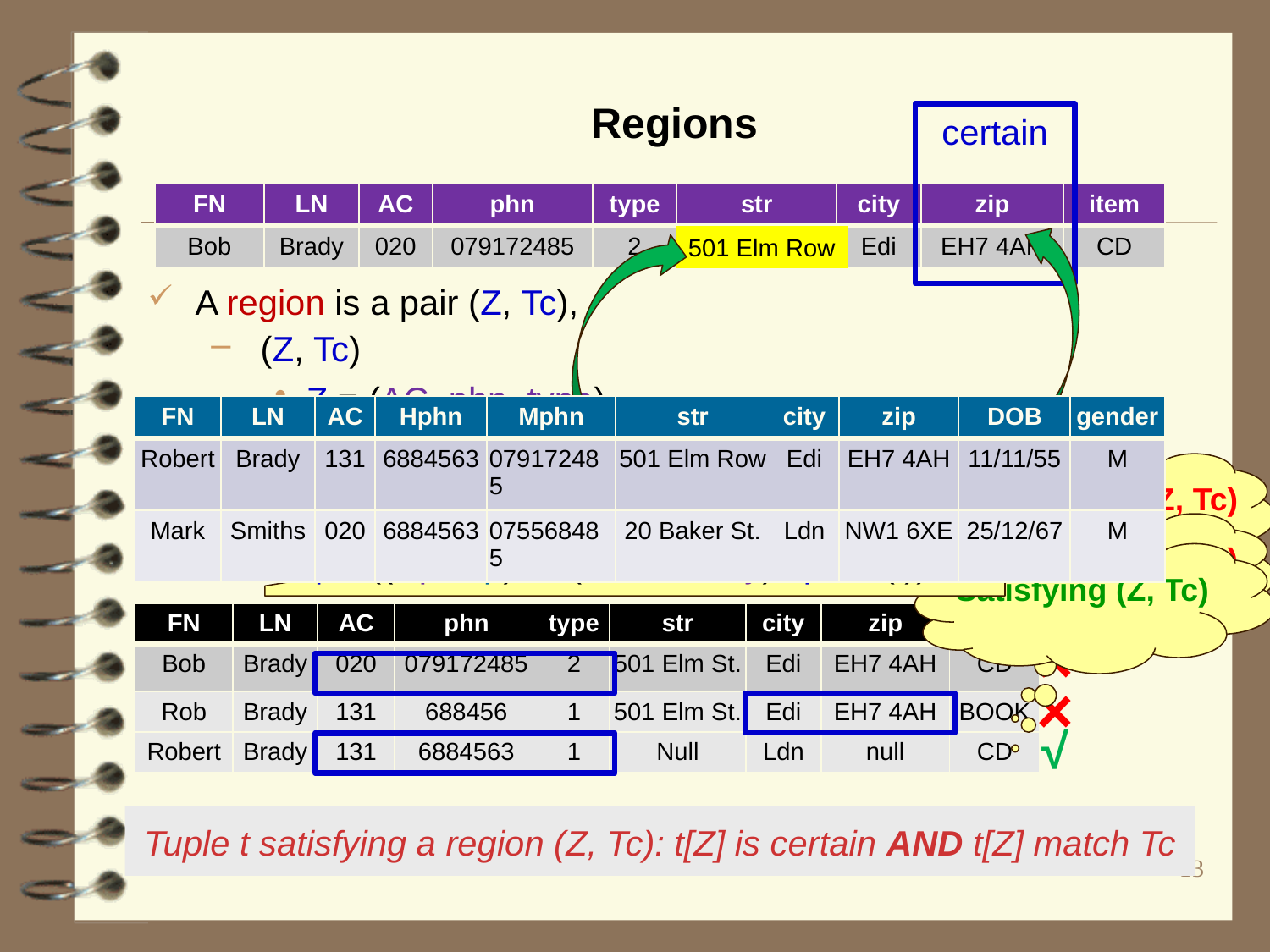

# Regions
certain
| FN | LN | AC | phn | type | str | city | zip | item |
| --- | --- | --- | --- | --- | --- | --- | --- | --- |
| Bob | Brady | 020 | 079172485 | 2 | 501 Elm St. | Edi | EH7 4AH | CD |

A region is a pair (Z, Tc),
 (Z, Tc)
Z = (AC, phn, type)
Tc = {(0800, _, 1)}  /* {(≠0800, any value, =1 )}*/

501 Elm Row

| FN | LN | AC | Hphn | Mphn | str | city | zip | DOB | gender |
| --- | --- | --- | --- | --- | --- | --- | --- | --- | --- |
| Robert | Brady | 131 | 6884563 | 079172485 | 501 Elm Row | Edi | EH7 4AH | 11/11/55 | M |
| Mark | Smiths | 020 | 6884563 | 075568485 | 20 Baker St. | Ldn | NW1 6XE | 25/12/67 | M |
Not satisfying (Z, Tc)
type ≠ 1
Not satisfying (Z, Tc)
t[Z] is not certain
φ1: ((zip, zip) → (AC, str, city), tp1 = ( ))

Satisfying (Z, Tc)
| FN | LN | AC | phn | type | str | city | zip | item |
| --- | --- | --- | --- | --- | --- | --- | --- | --- |
| Bob | Brady | 020 | 079172485 | 2 | 501 Elm St. | Edi | EH7 4AH | CD |
| Rob | Brady | 131 | 688456 | 1 | 501 Elm St. | Edi | EH7 4AH | BOOK |
| Robert | Brady | 131 | 6884563 | 1 | Null | Ldn | null | CD |
×

×

√

Tuple t satisfying a region (Z, Tc): t[Z] is certain AND t[Z] match Tc
13